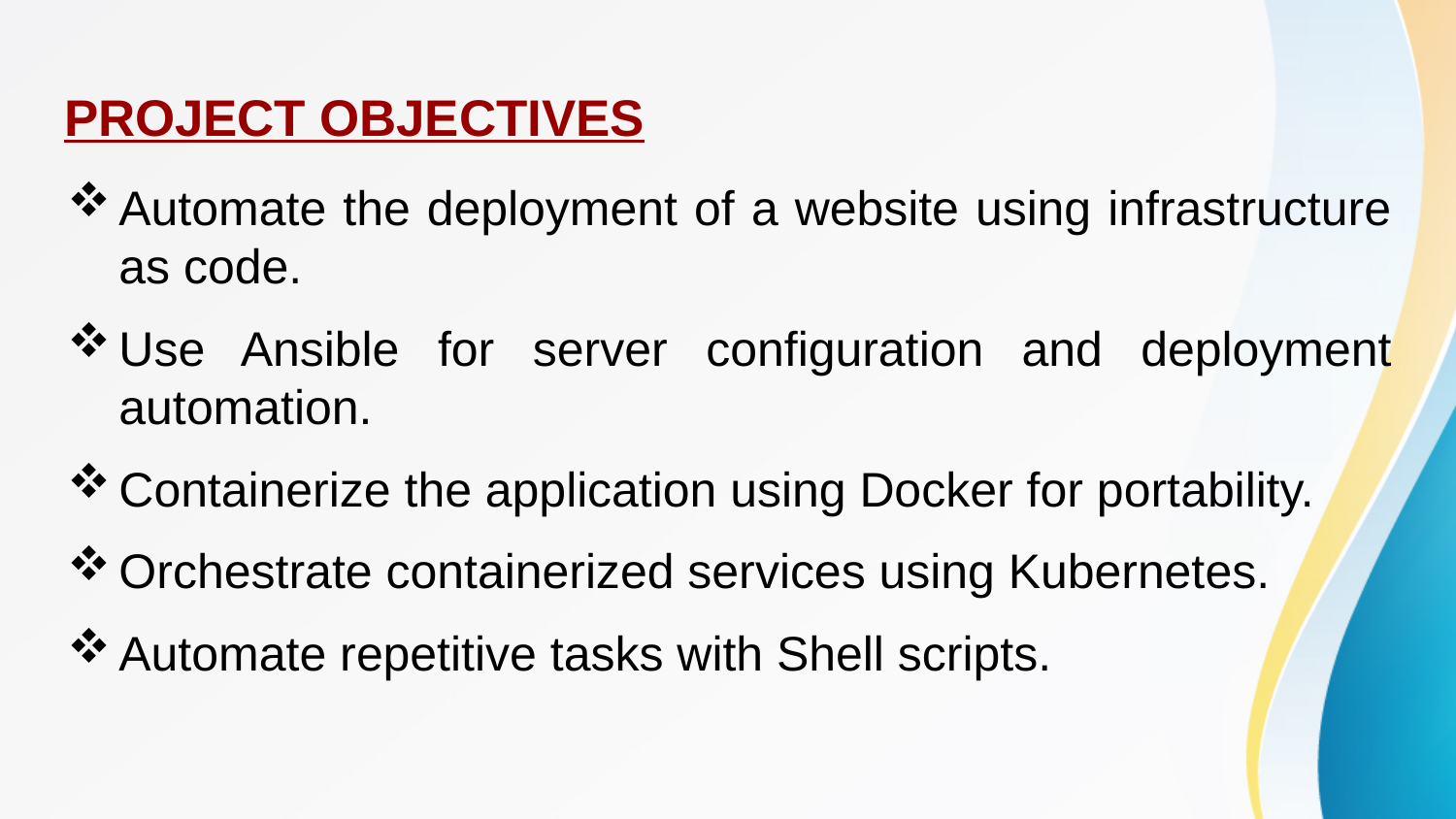

# PROJECT OBJECTIVES
Automate the deployment of a website using infrastructure as code.
Use Ansible for server configuration and deployment automation.
Containerize the application using Docker for portability.
Orchestrate containerized services using Kubernetes.
Automate repetitive tasks with Shell scripts.